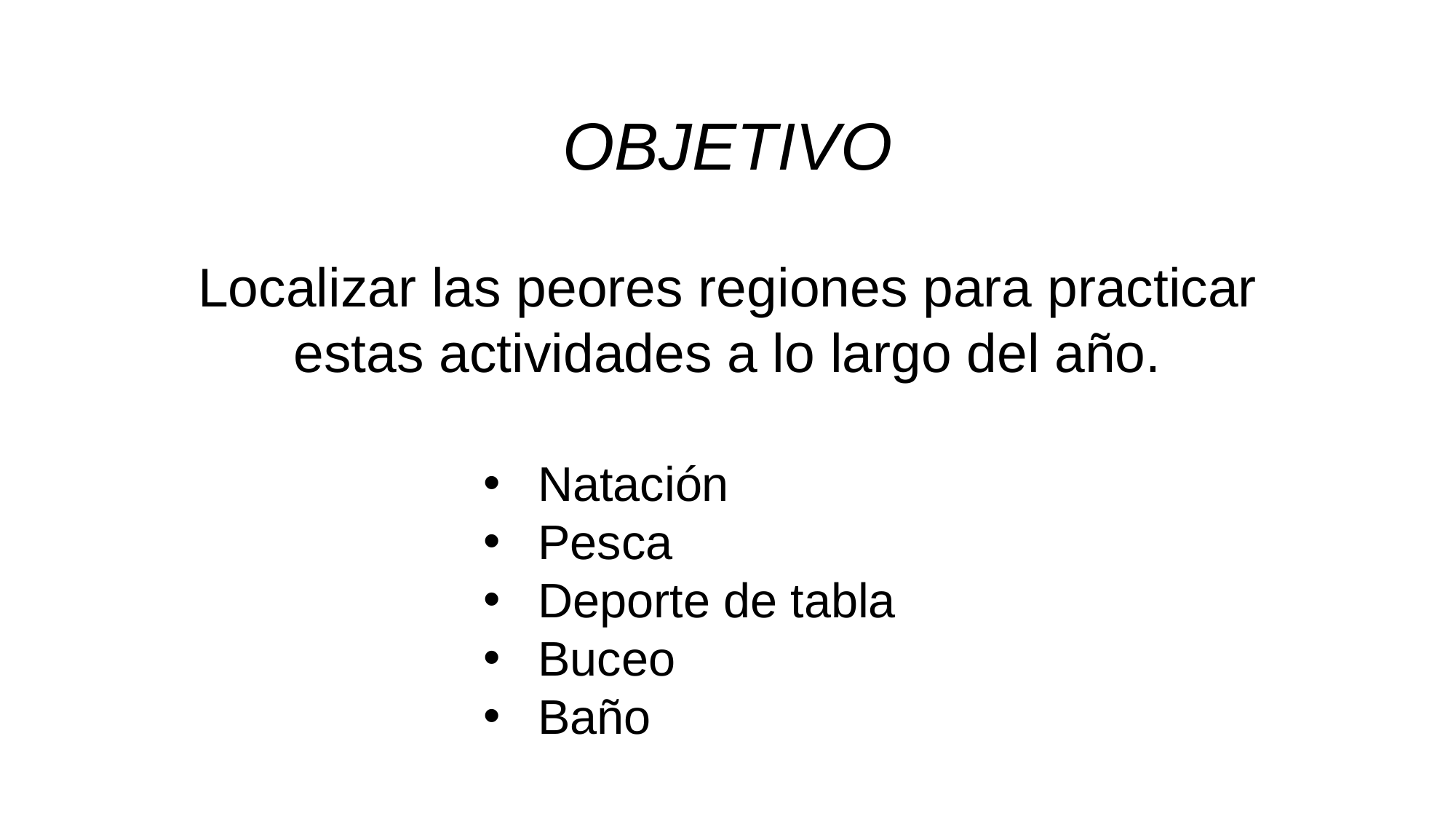

OBJETIVO
Localizar las peores regiones para practicar estas actividades a lo largo del año.
Natación
Pesca
Deporte de tabla
Buceo
Baño